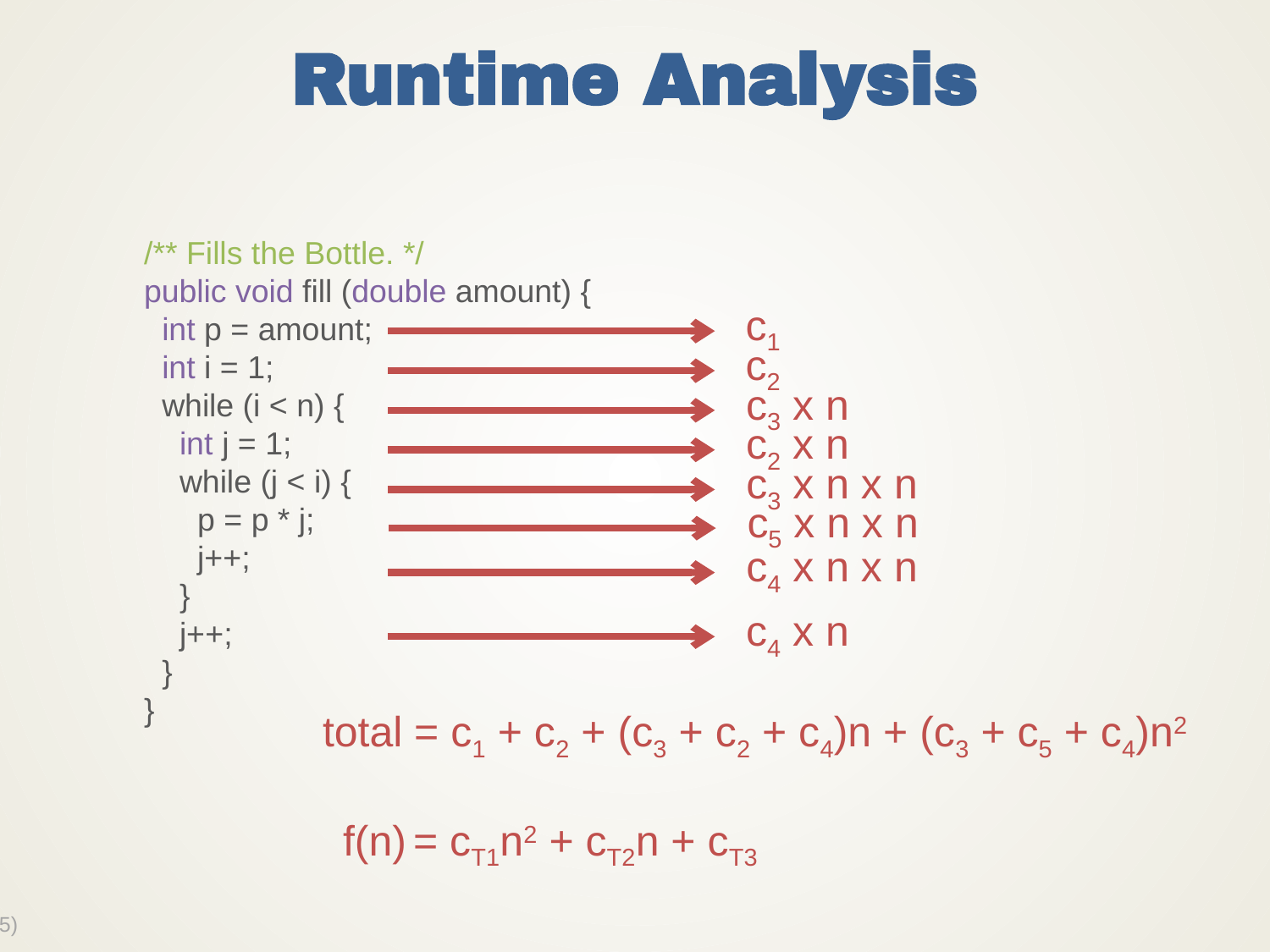

# Runtime Analysis
/** Fills the Bottle. */
public void fill (double amount) {
  int p = amount;
  int i = 1;
  while (i < n) {
    int j = 1;
    while (j < i) {
      p = p * j;
      j++;
    }
    j++;
  }
}
c1
c2
c3 x n
c2 x n
c3 x n x n
c5 x n x n
c4 x n x n
c4 x n
total = c1 + c2 + (c3 + c2 + c4)n + (c3 + c5 + c4)n2

   f(n) = cT1n2 + cT2n + cT3